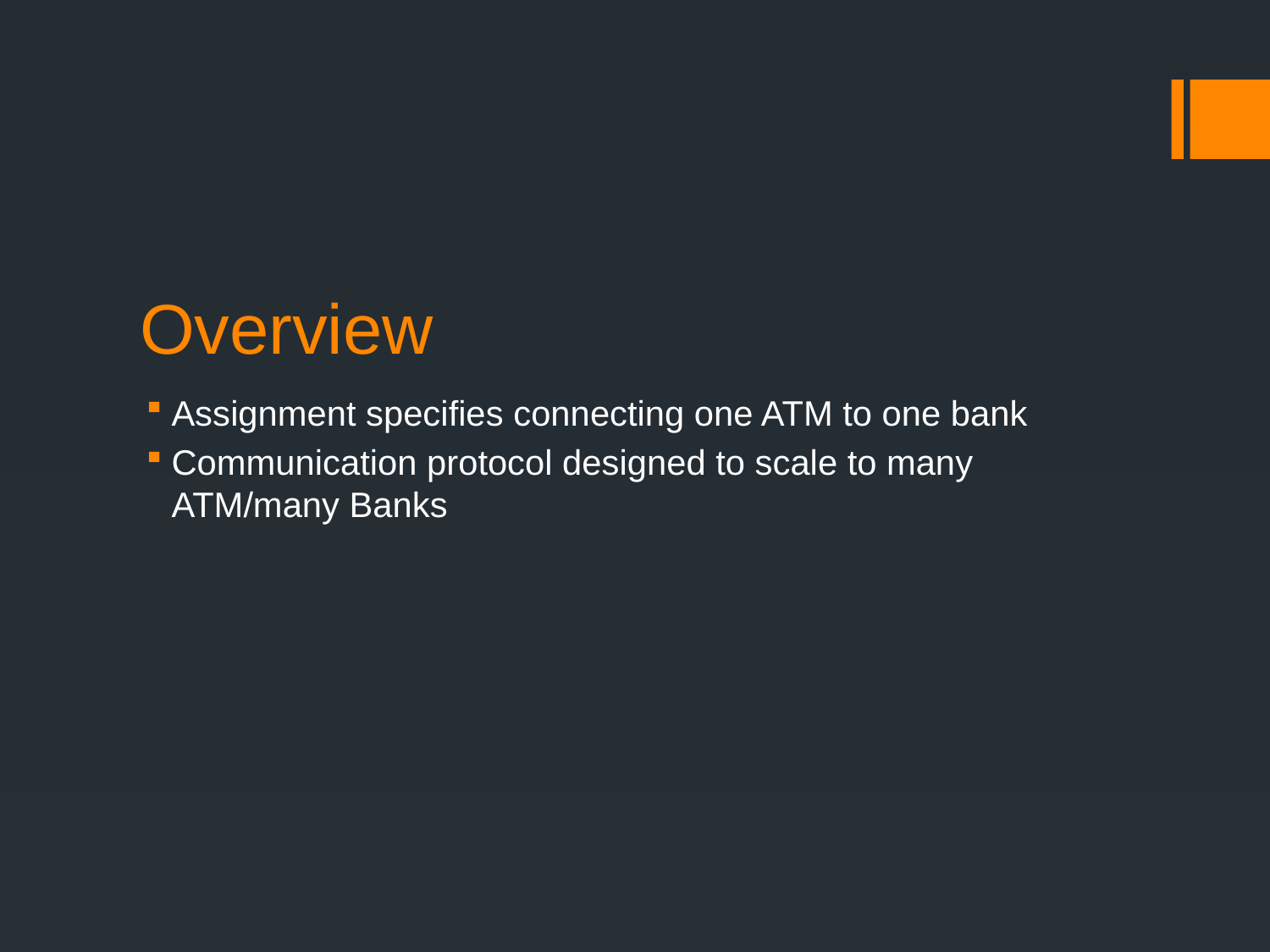

# Overview
Assignment specifies connecting one ATM to one bank
Communication protocol designed to scale to many ATM/many Banks